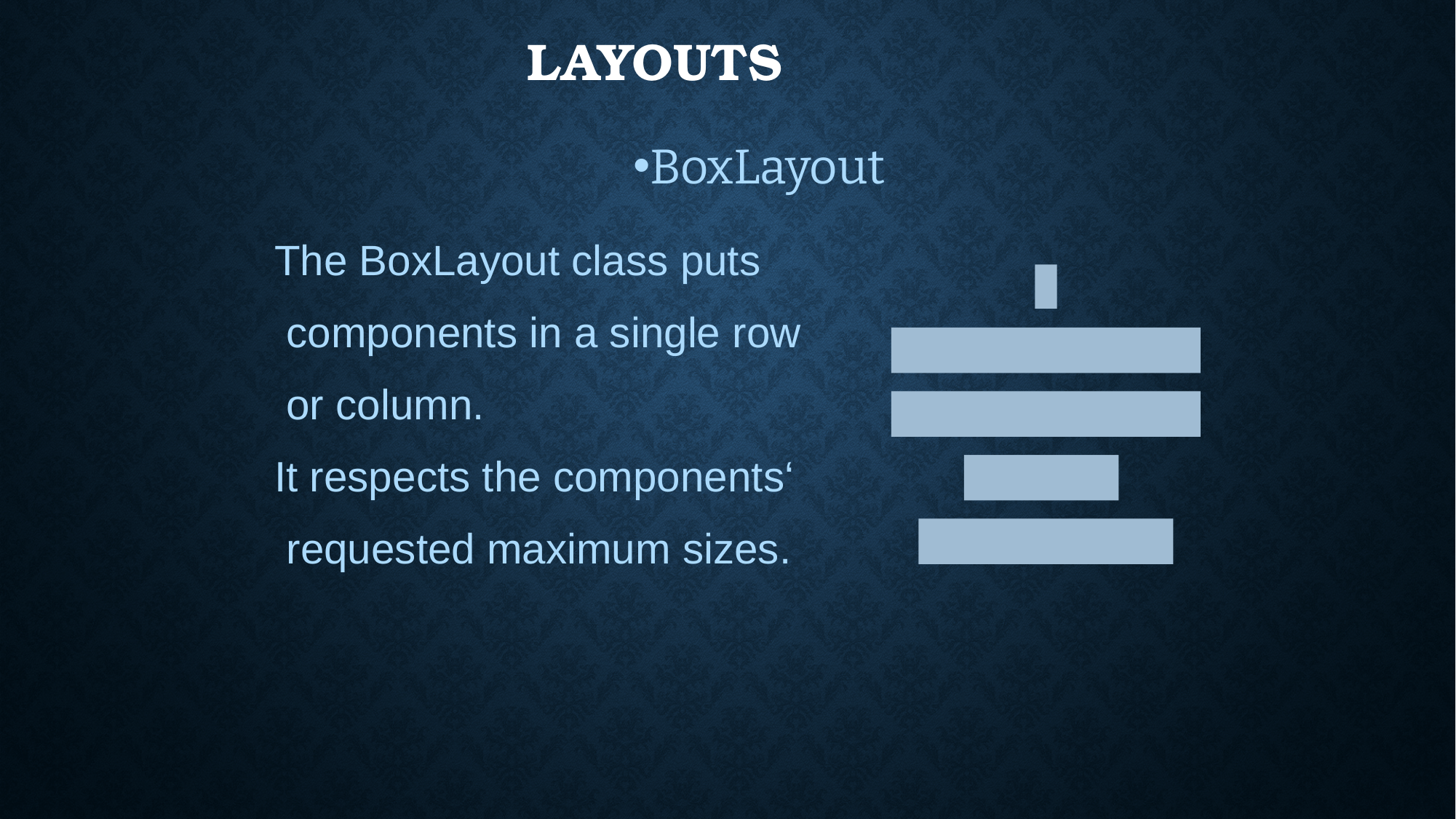

# Layouts
BoxLayout
The BoxLayout class puts
 components in a single row
 or column.
It respects the components‘
 requested maximum sizes.